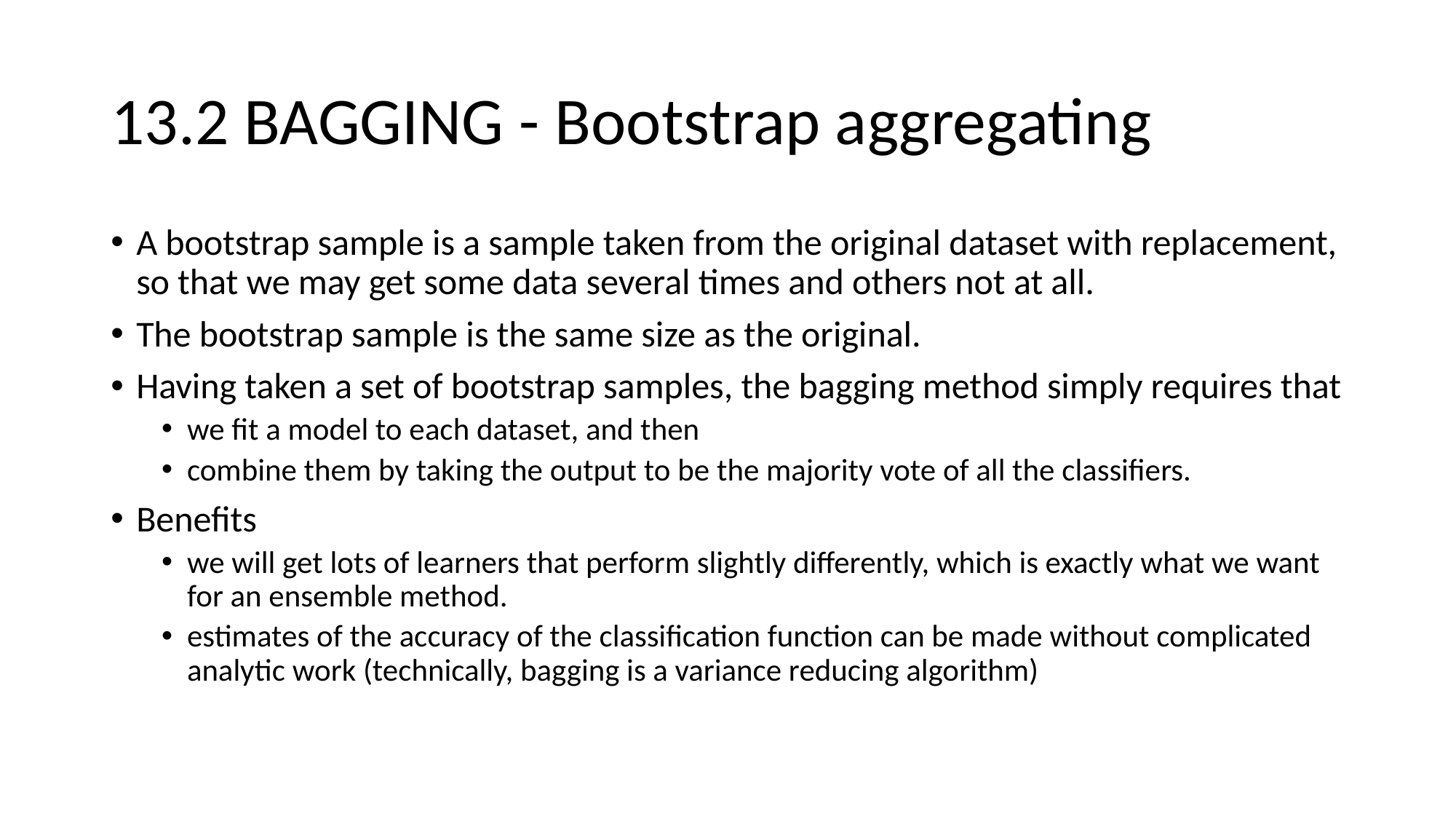

# 13.2 BAGGING - Bootstrap aggregating
A bootstrap sample is a sample taken from the original dataset with replacement, so that we may get some data several times and others not at all.
The bootstrap sample is the same size as the original.
Having taken a set of bootstrap samples, the bagging method simply requires that
we fit a model to each dataset, and then
combine them by taking the output to be the majority vote of all the classifiers.
Benefits
we will get lots of learners that perform slightly differently, which is exactly what we want for an ensemble method.
estimates of the accuracy of the classification function can be made without complicated analytic work (technically, bagging is a variance reducing algorithm)